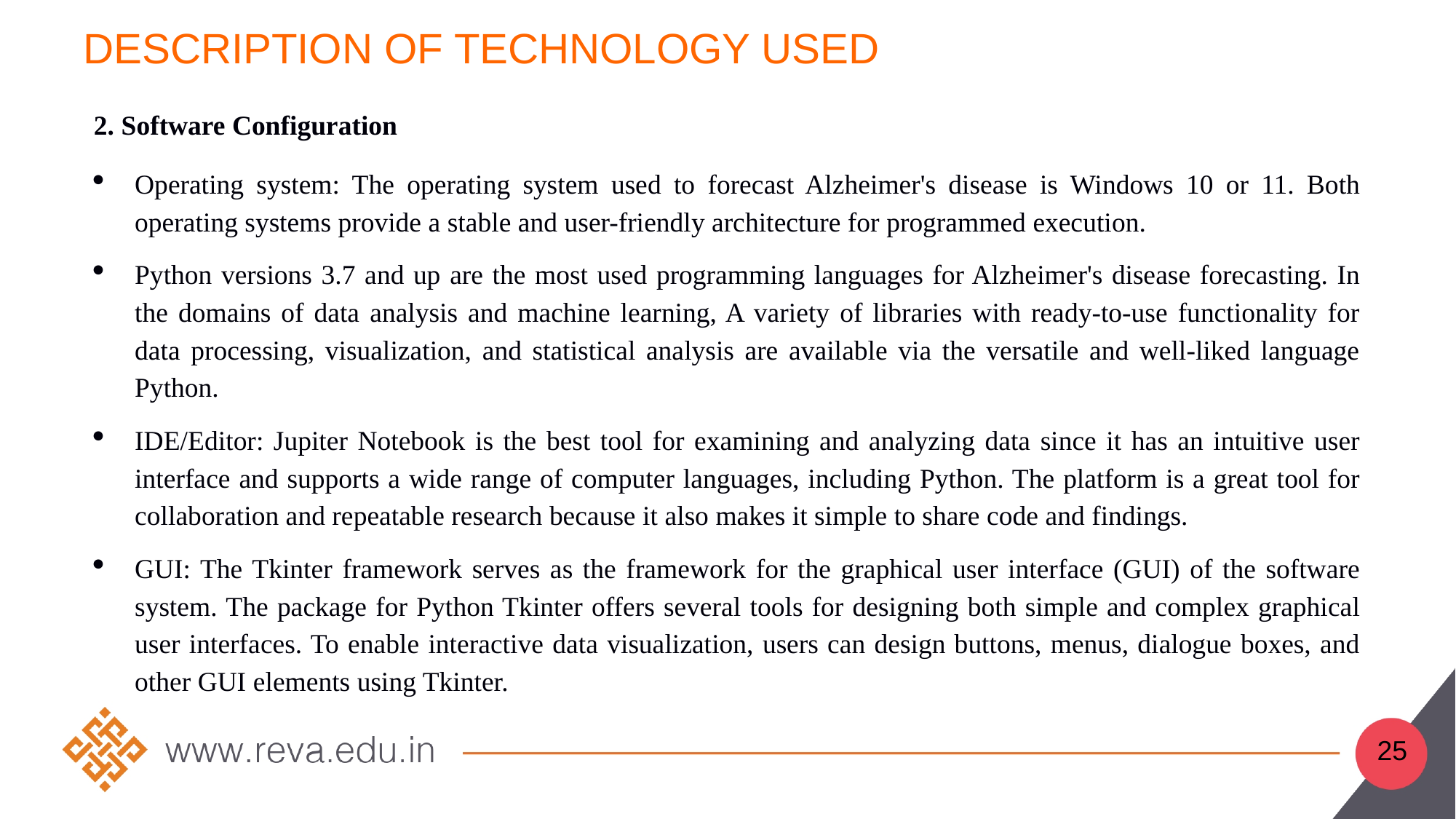

# Description of technology used
2. Software Configuration
Operating system: The operating system used to forecast Alzheimer's disease is Windows 10 or 11. Both operating systems provide a stable and user-friendly architecture for programmed execution.
Python versions 3.7 and up are the most used programming languages for Alzheimer's disease forecasting. In the domains of data analysis and machine learning, A variety of libraries with ready-to-use functionality for data processing, visualization, and statistical analysis are available via the versatile and well-liked language Python.
IDE/Editor: Jupiter Notebook is the best tool for examining and analyzing data since it has an intuitive user interface and supports a wide range of computer languages, including Python. The platform is a great tool for collaboration and repeatable research because it also makes it simple to share code and findings.
GUI: The Tkinter framework serves as the framework for the graphical user interface (GUI) of the software system. The package for Python Tkinter offers several tools for designing both simple and complex graphical user interfaces. To enable interactive data visualization, users can design buttons, menus, dialogue boxes, and other GUI elements using Tkinter.
25